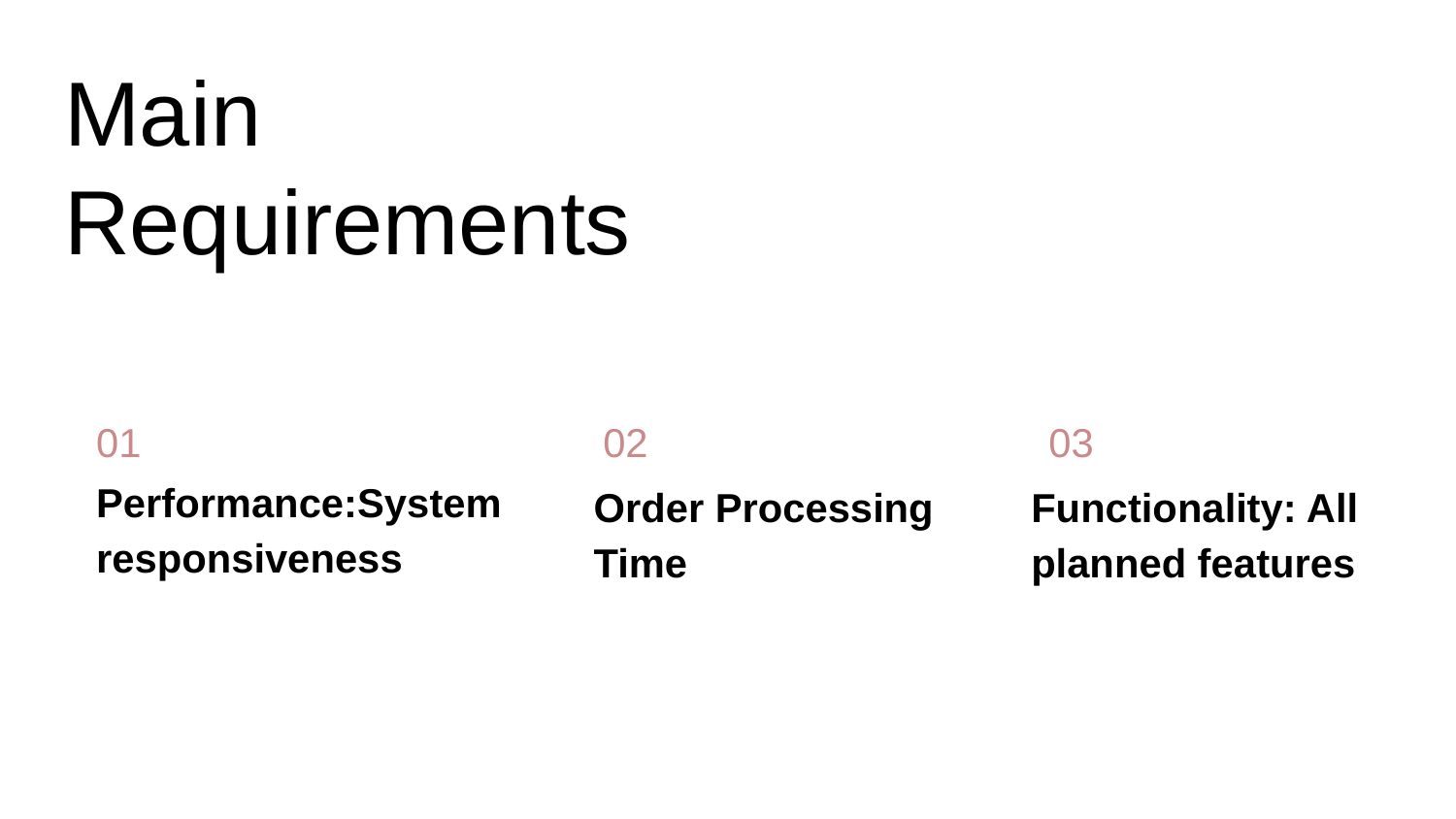

# Main Requirements
01
02
03
Order Processing Time
Functionality: All planned features
Performance:System responsiveness